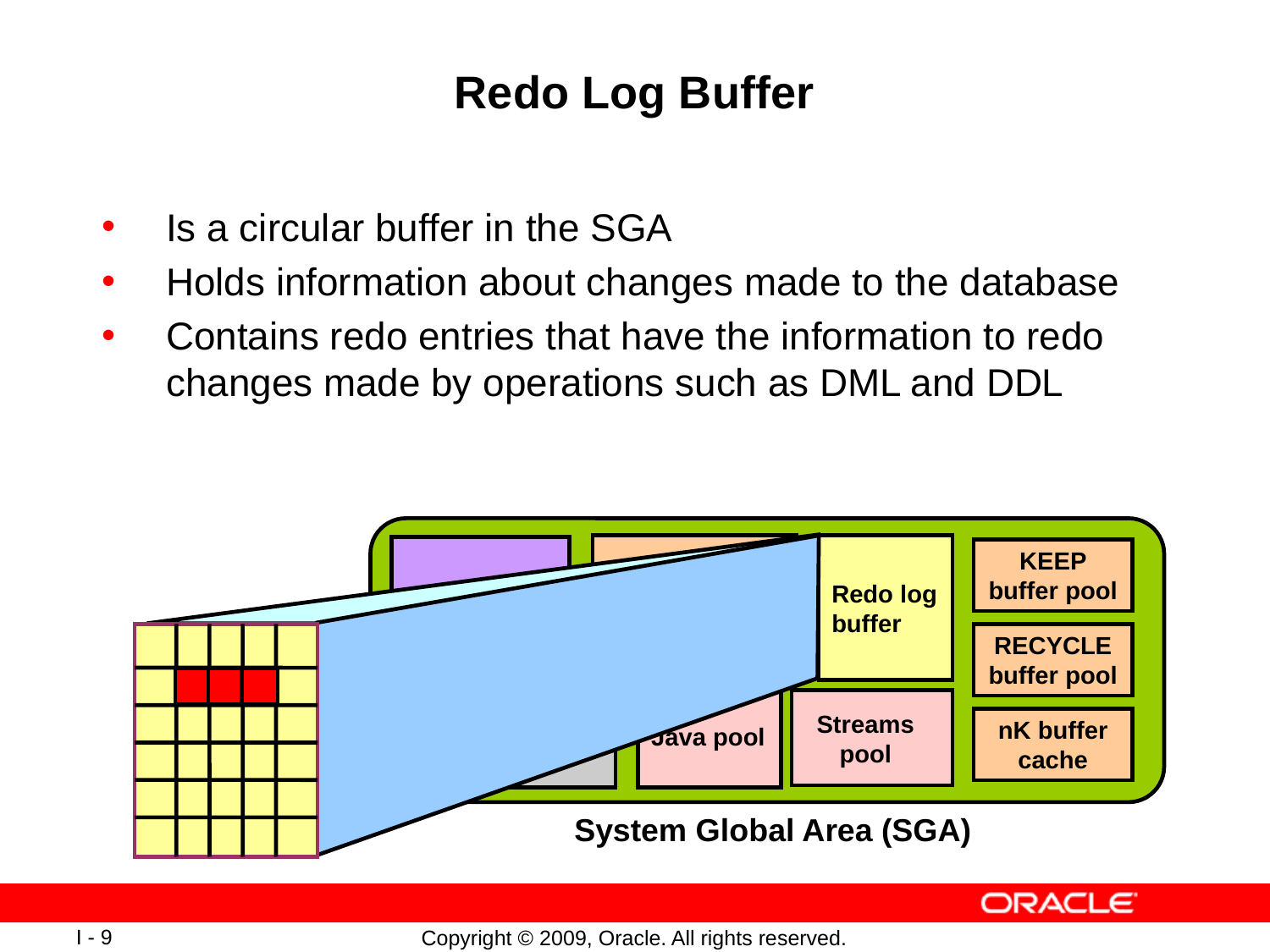

# Redo Log Buffer
Is a circular buffer in the SGA
Holds information about changes made to the database
Contains redo entries that have the information to redo changes made by operations such as DML and DDL

Database
buffer
cache
Redo log
buffer

KEEP buffer pool
Shared pool

RECYCLE buffer pool

Streams pool
nK buffer cache
Java pool
Large pool
System Global Area (SGA)